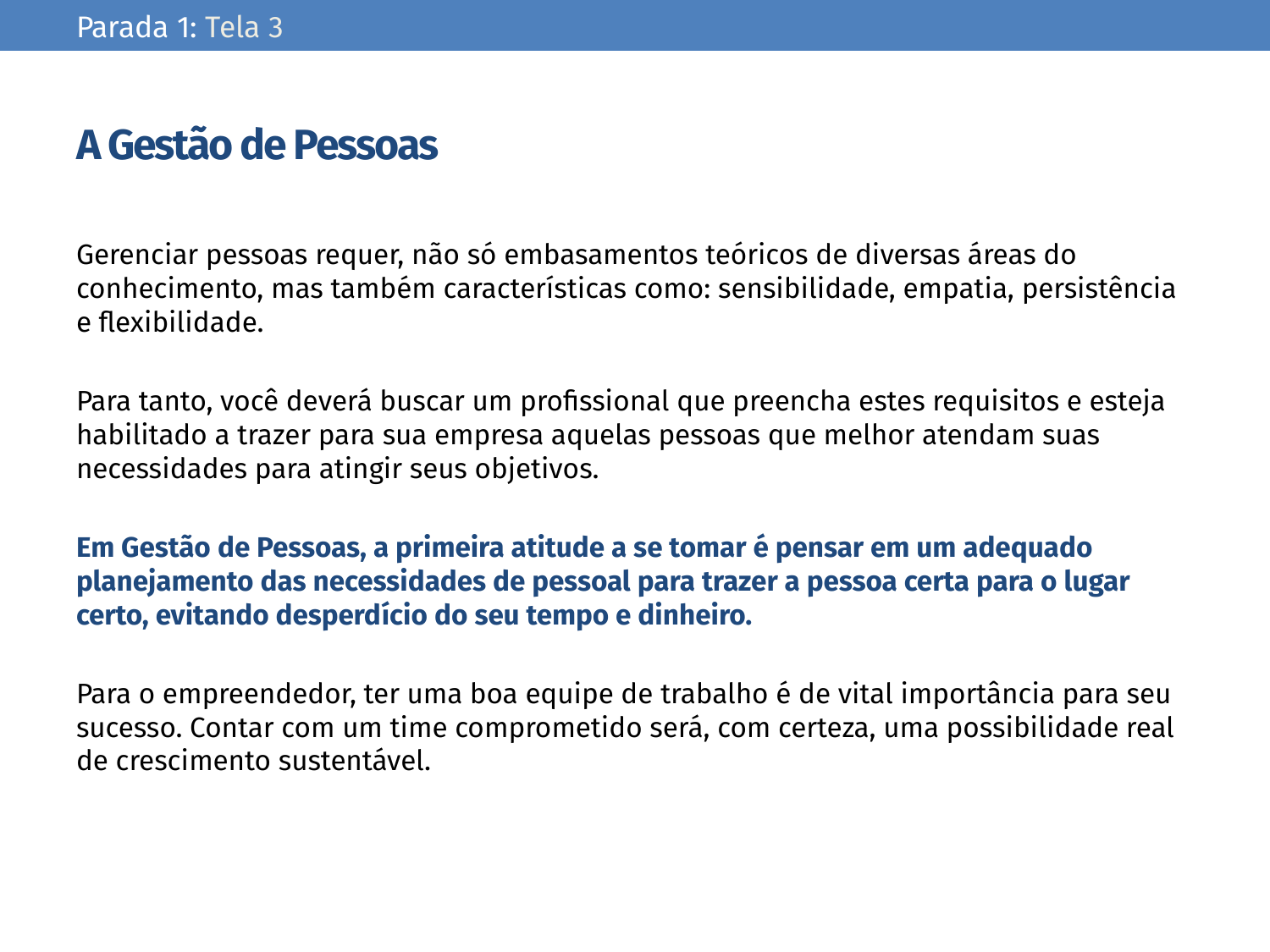

Parada 1: Tela 3
# A Gestão de Pessoas
Gerenciar pessoas requer, não só embasamentos teóricos de diversas áreas do conhecimento, mas também características como: sensibilidade, empatia, persistência e flexibilidade.

Para tanto, você deverá buscar um profissional que preencha estes requisitos e esteja habilitado a trazer para sua empresa aquelas pessoas que melhor atendam suas necessidades para atingir seus objetivos.

Em Gestão de Pessoas, a primeira atitude a se tomar é pensar em um adequado planejamento das necessidades de pessoal para trazer a pessoa certa para o lugar certo, evitando desperdício do seu tempo e dinheiro.

Para o empreendedor, ter uma boa equipe de trabalho é de vital importância para seu sucesso. Contar com um time comprometido será, com certeza, uma possibilidade real de crescimento sustentável.